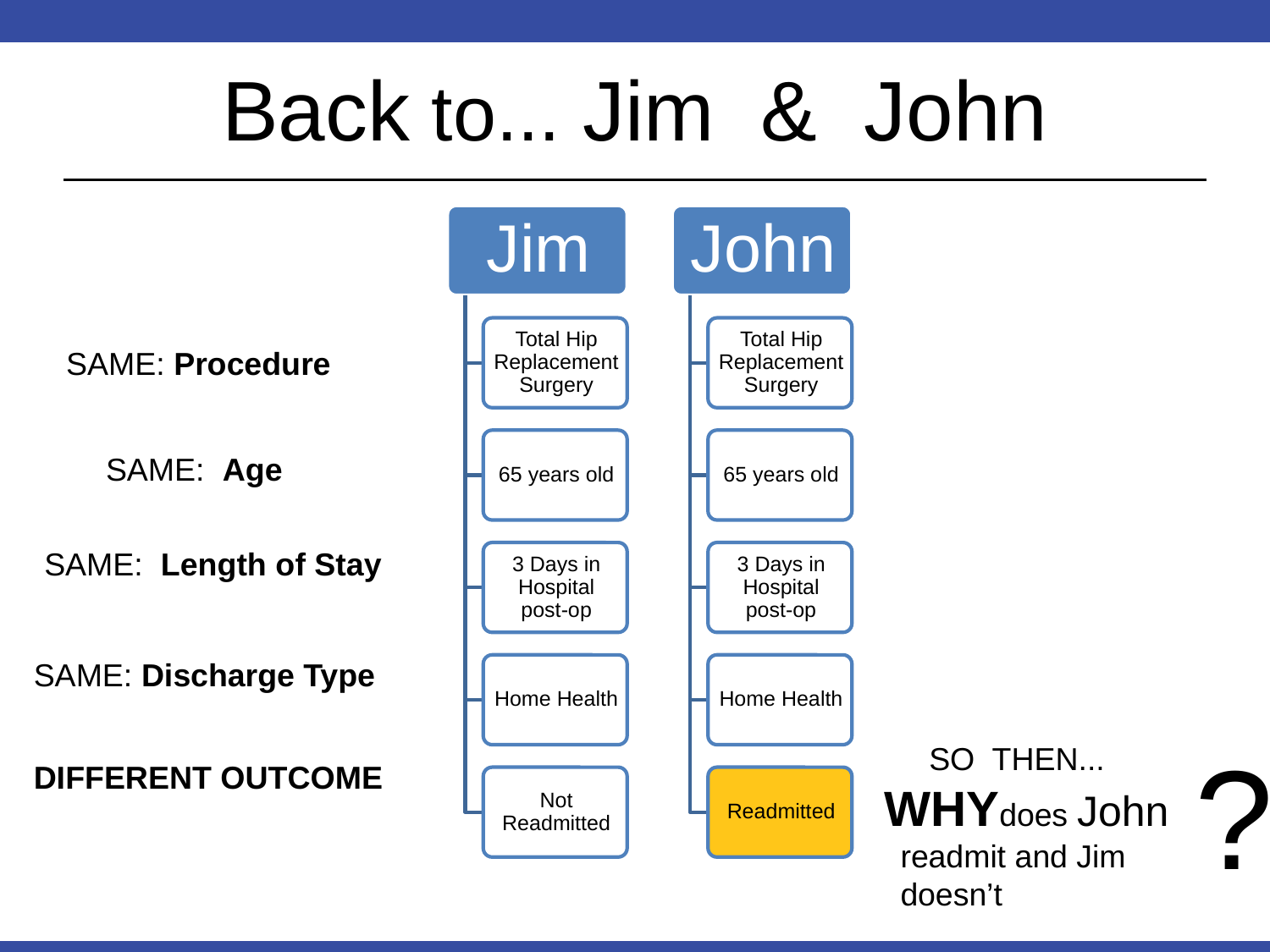

# Back to... Jim  &  John
Jim
Total Hip Replacement Surgery
65 years old
3 Days in Hospital post-op
Home Health
Not Readmitted
John
Total Hip Replacement Surgery
65 years old
3 Days in Hospital post-op
Home Health
Readmitted
SAME: Procedure
SAME:  Age
SAME:  Length of Stay
SAME: Discharge Type
?
     SO  THEN...
WHYdoes John
readmit and Jim   doesn’t
DIFFERENT OUTCOME